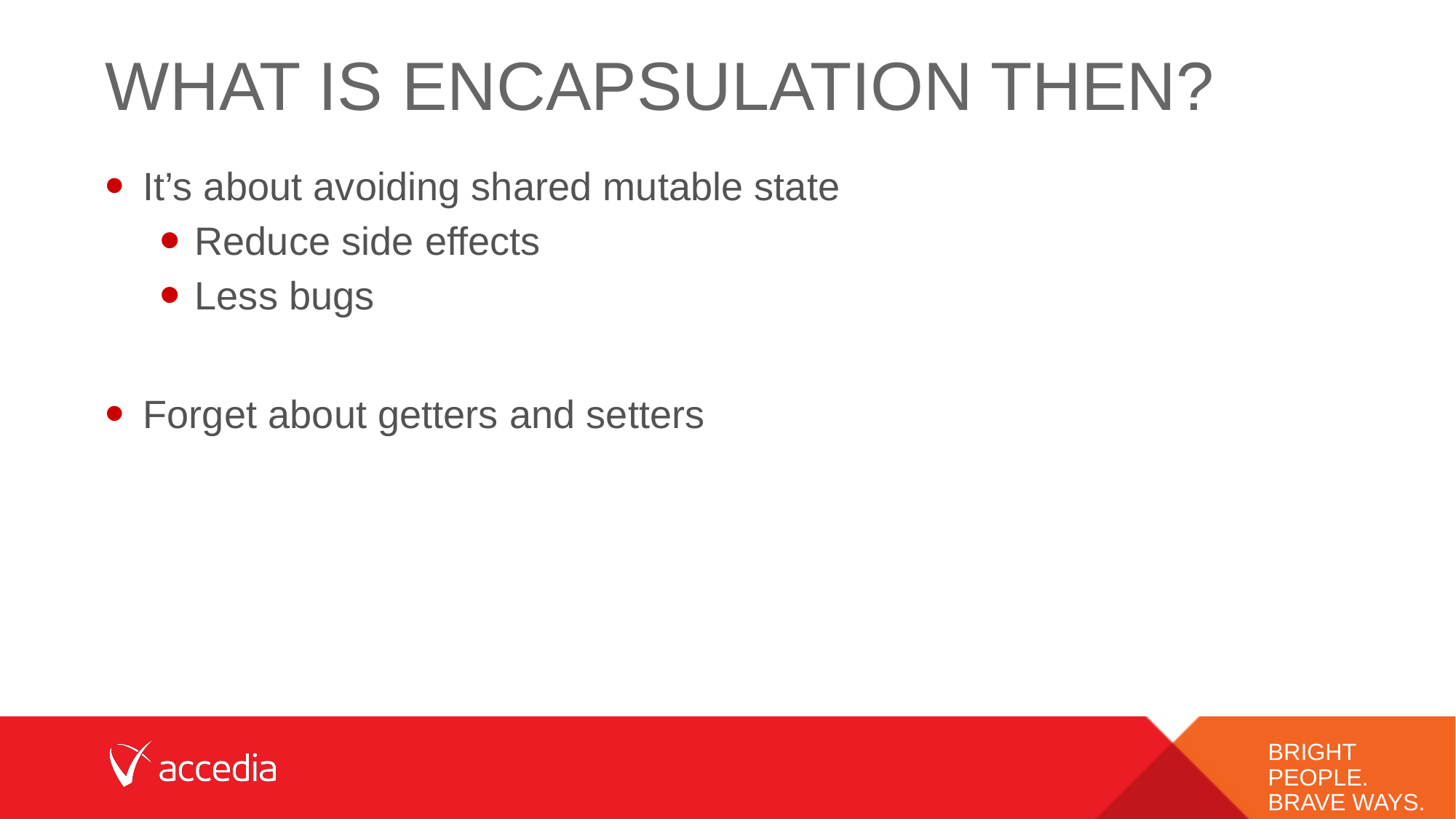

# What is encapsulation then?
It’s about avoiding shared mutable state
Reduce side effects
Less bugs

Forget about getters and setters